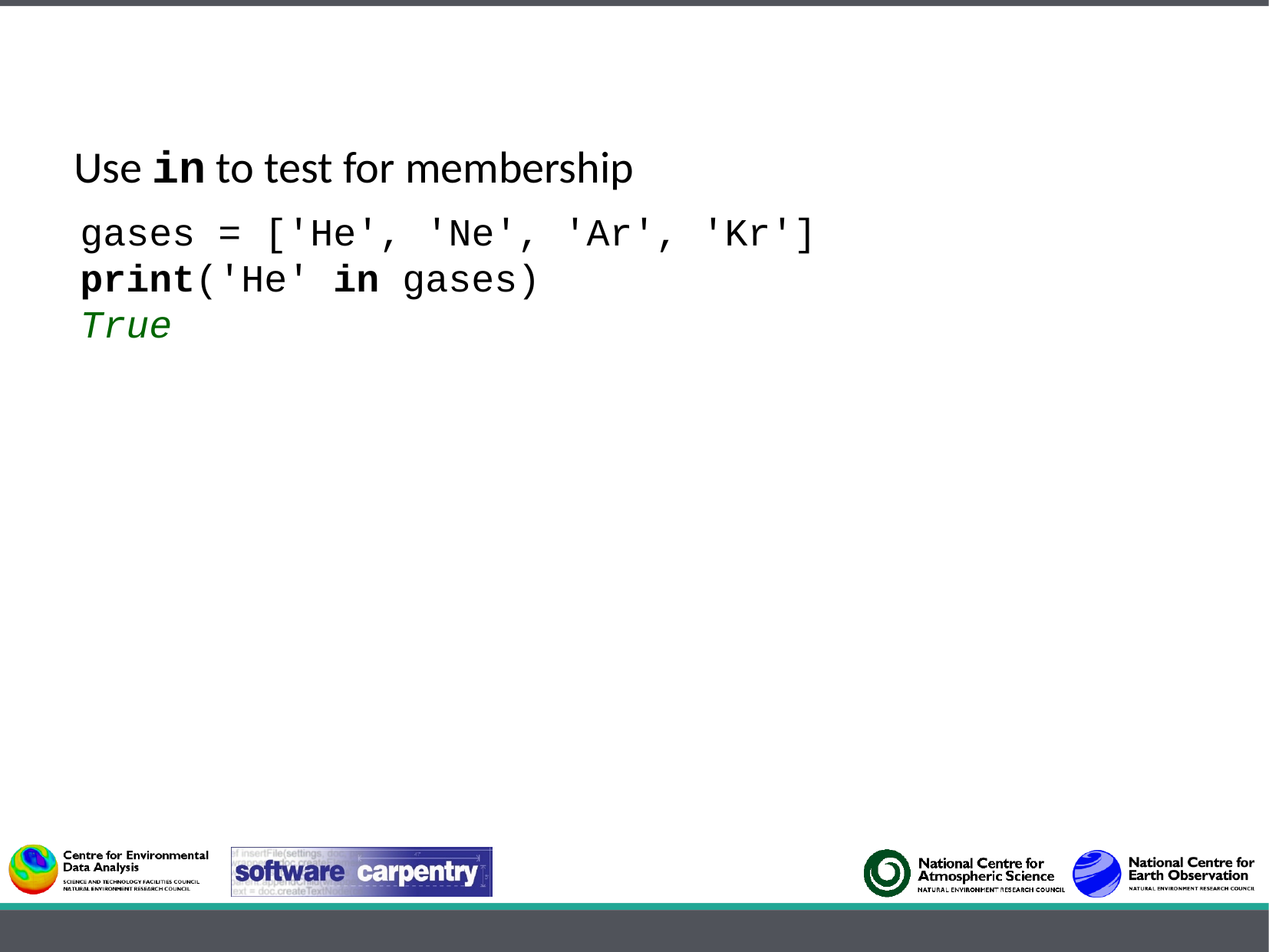

Use in to test for membership
gases = ['He', 'Ne', 'Ar', 'Kr']
print('He' in gases)
True